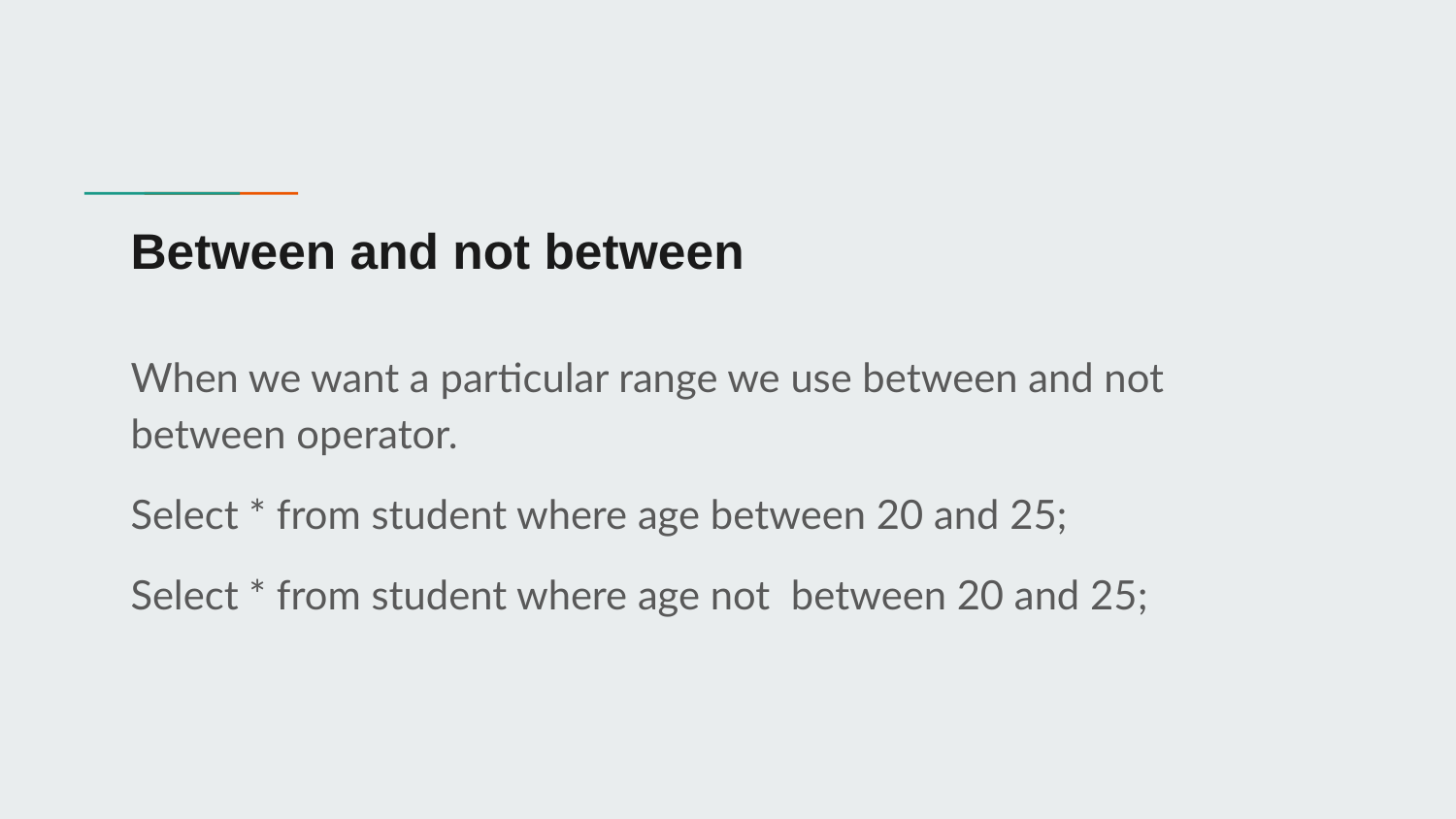

# Between and not between
When we want a particular range we use between and not between operator.
Select * from student where age between 20 and 25;
Select * from student where age not  between 20 and 25;